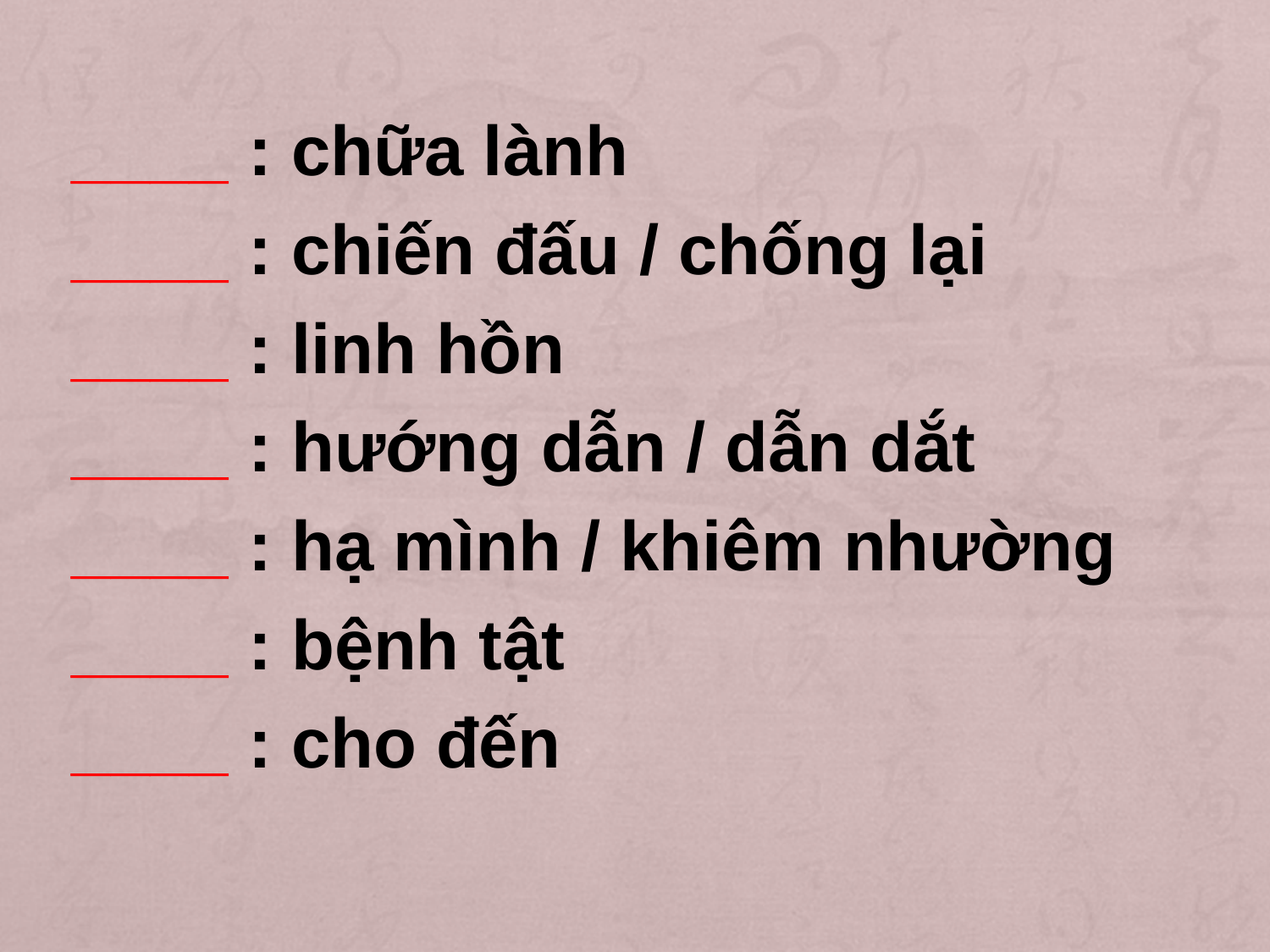

____ : chữa lành
____ : chiến đấu / chống lại
____ : linh hồn
____ : hướng dẫn / dẫn dắt
____ : hạ mình / khiêm nhường
____ : bệnh tật
____ : cho đến